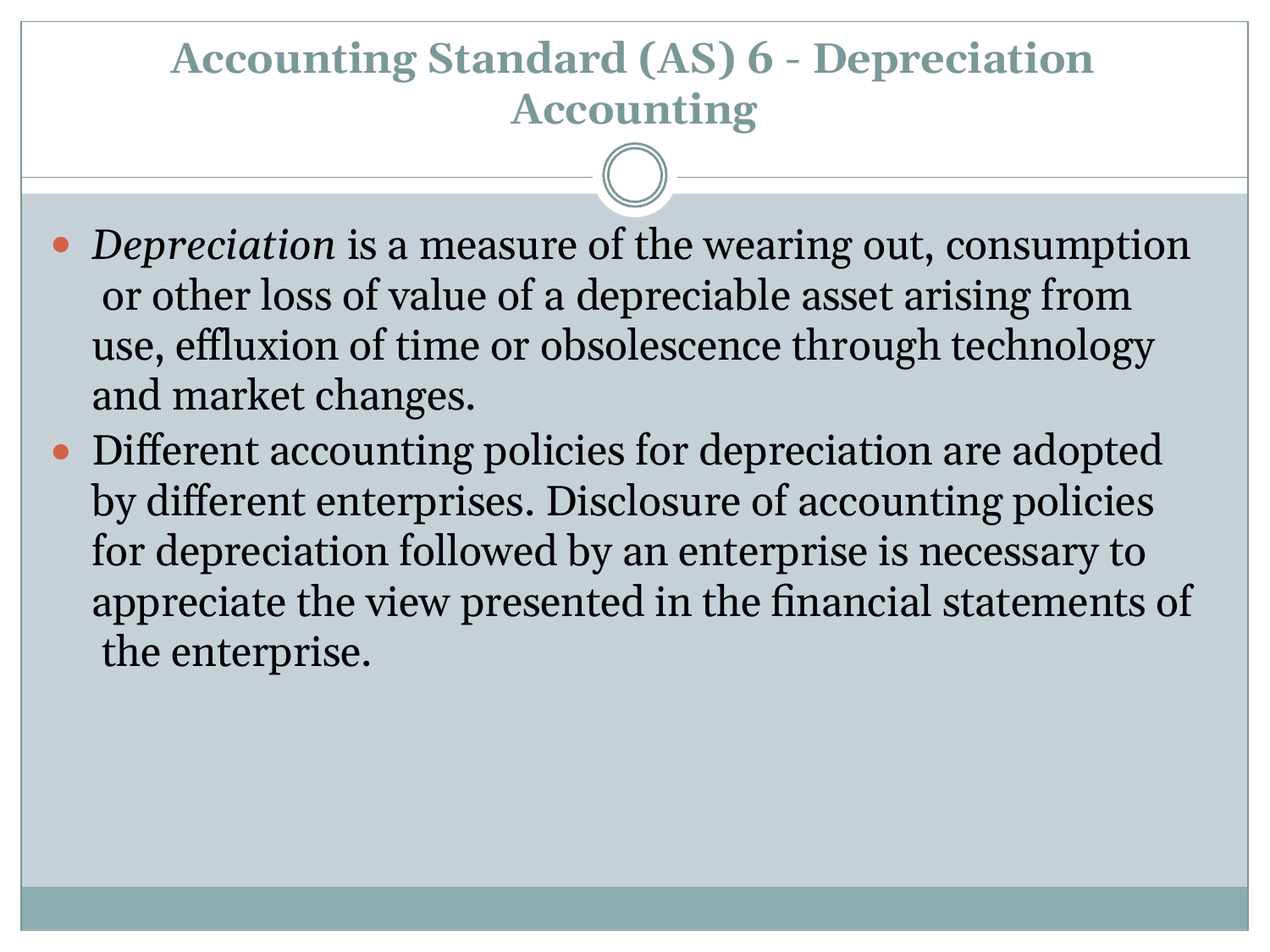

# Accounting Standard (AS) 6 - Depreciation  Accounting
Depreciation is a measure of the wearing out, consumption  or other loss of value of a depreciable asset arising from  use, effluxion of time or obsolescence through technology  and market changes.
Different accounting policies for depreciation are adopted  by different enterprises. Disclosure of accounting policies  for depreciation followed by an enterprise is necessary to  appreciate the view presented in the financial statements of  the enterprise.